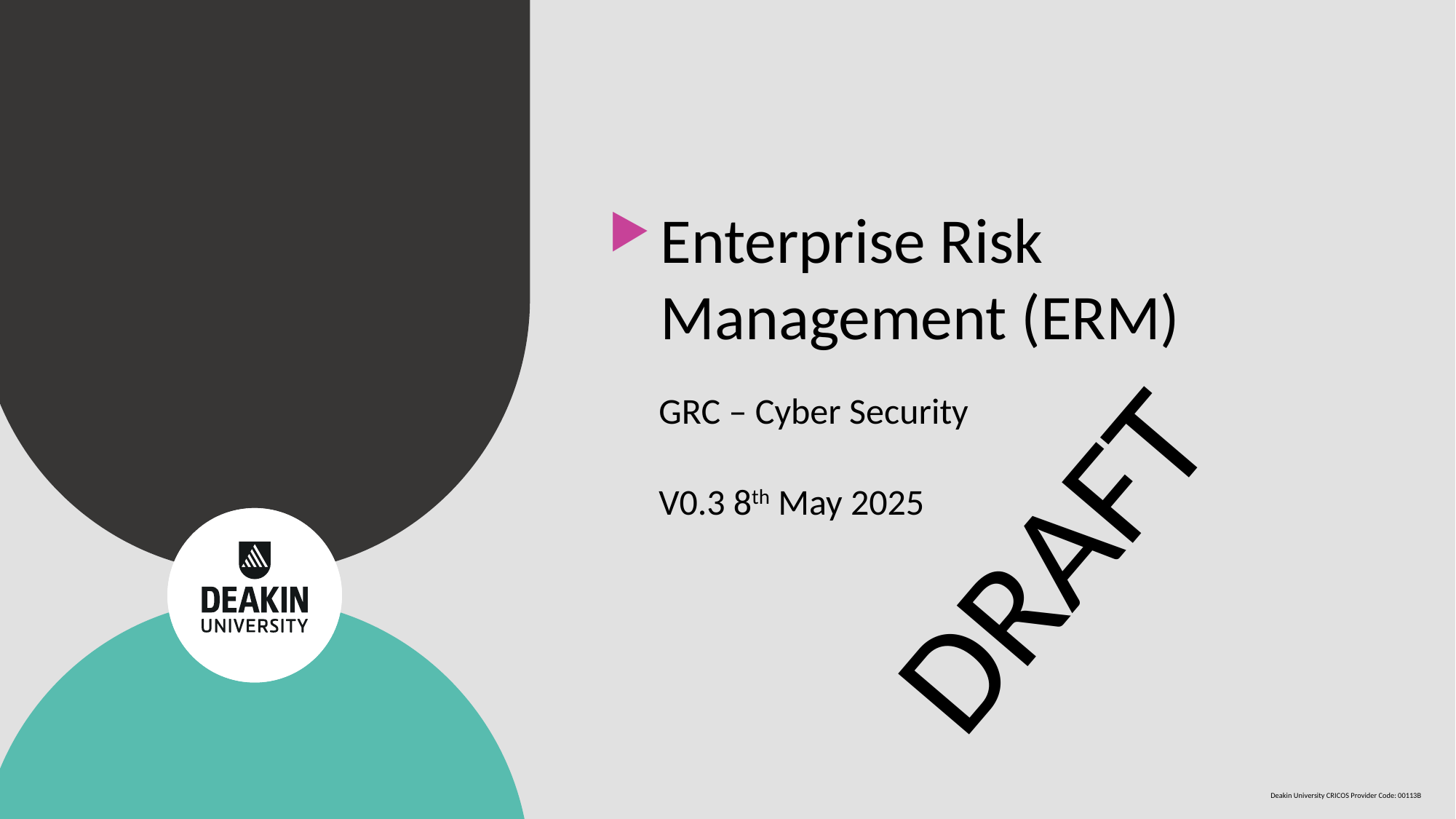

# Enterprise Risk Management (ERM)
DRAFT
GRC – Cyber Security
V0.3 8th May 2025
Deakin University CRICOS Provider Code: 00113B